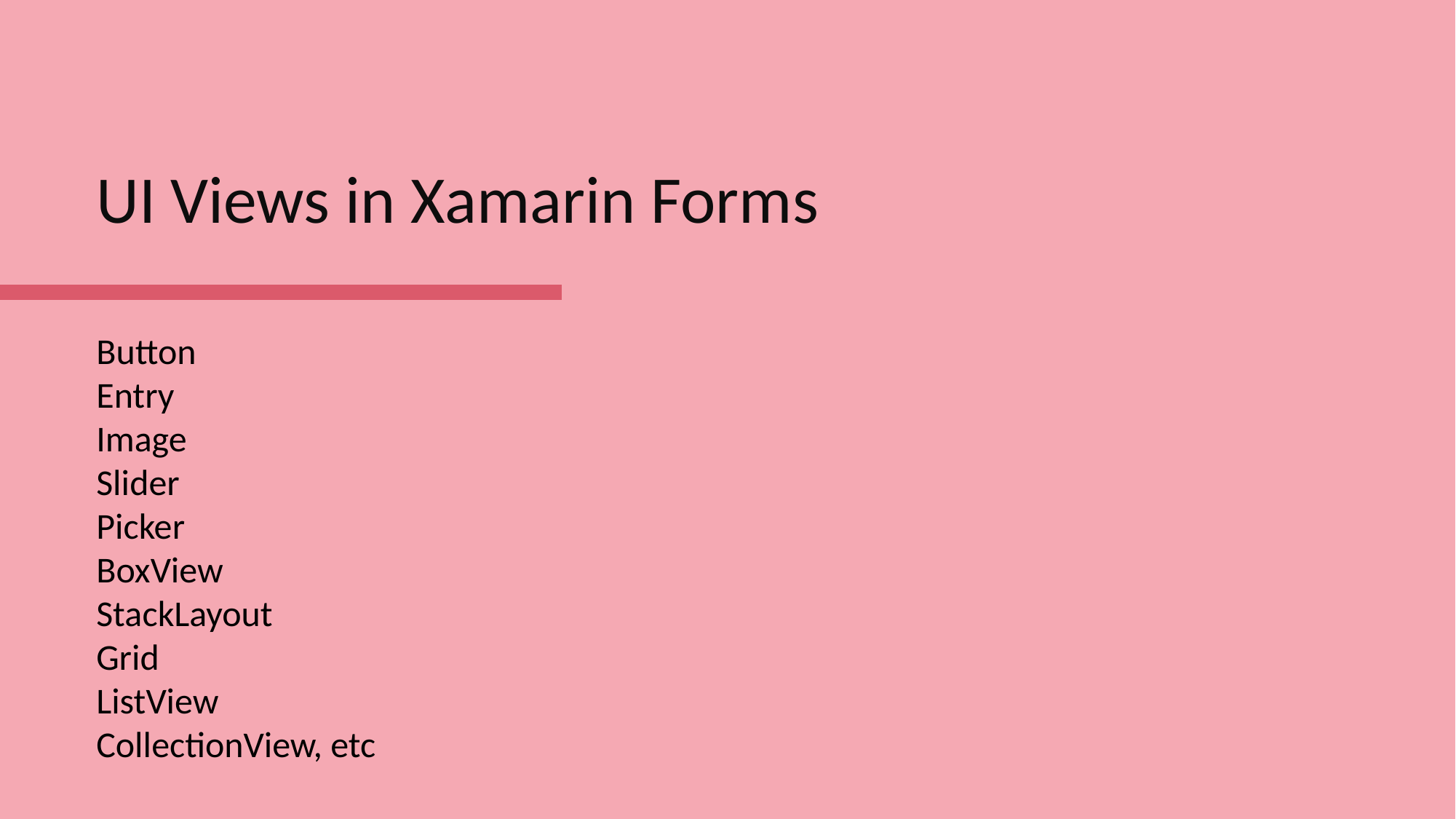

# UI Views in Xamarin Forms
Button
Entry
Image
Slider
Picker
BoxView
StackLayout
Grid
ListView
CollectionView, etc